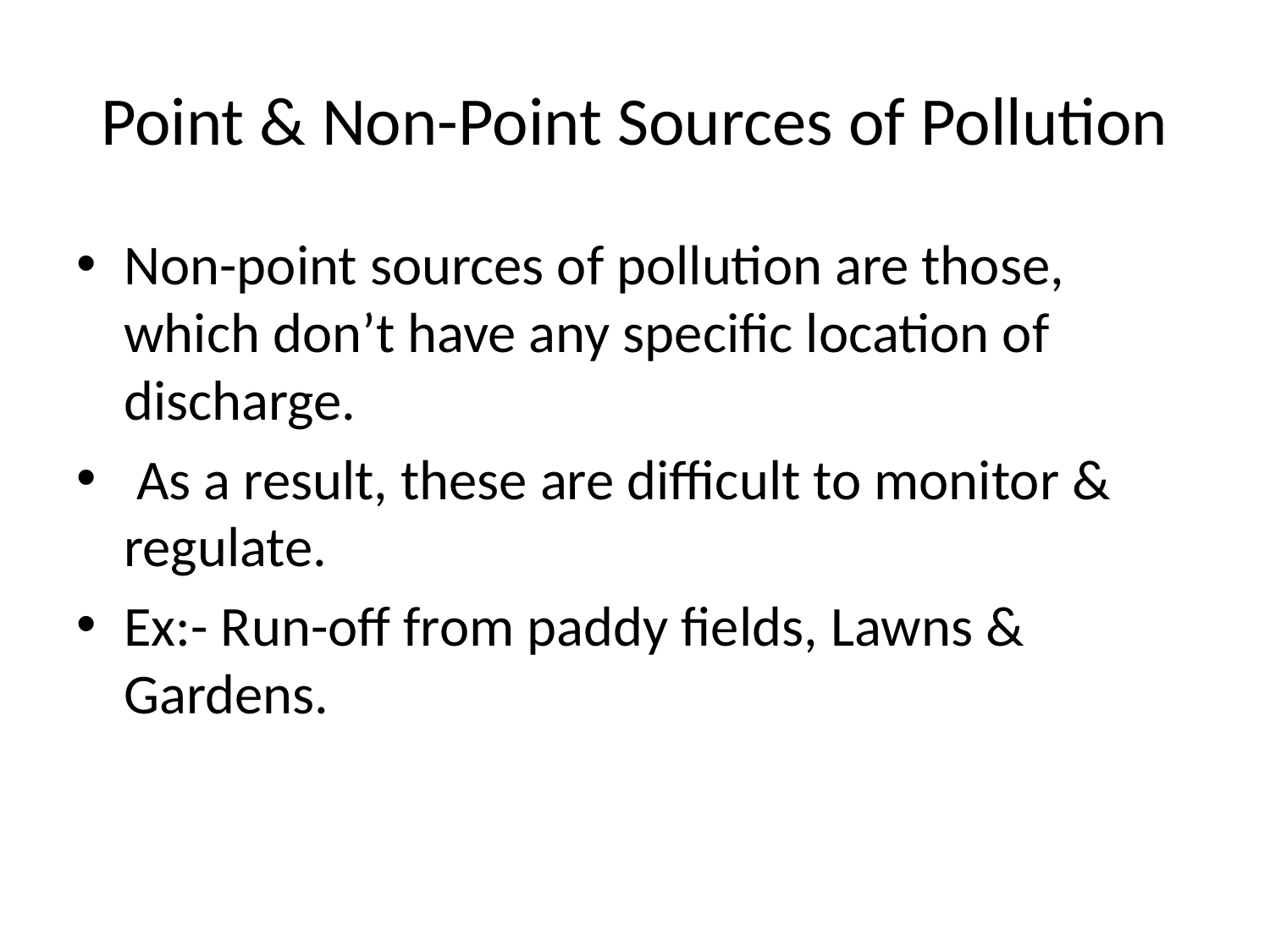

# Point & Non-Point Sources of Pollution
Non-point sources of pollution are those, which don’t have any specific location of discharge.
 As a result, these are difficult to monitor & regulate.
Ex:- Run-off from paddy fields, Lawns & Gardens.